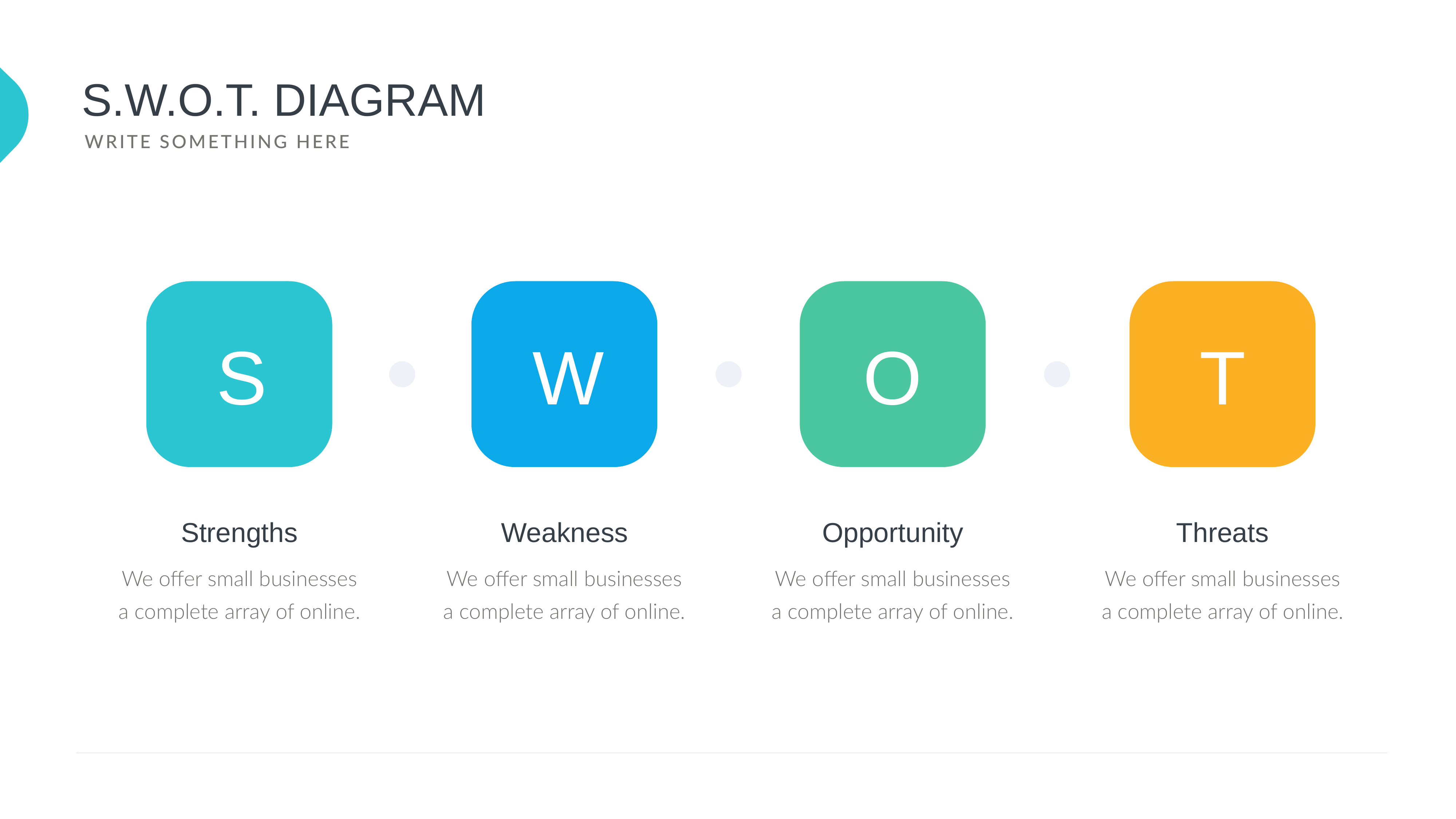

S.W.O.T. DIAGRAM
WRITE SOMETHING HERE

S
W
O
T

Strengths
Weakness
Opportunity
Threats
We offer small businesses a complete array of online.
We offer small businesses a complete array of online.
We offer small businesses a complete array of online.
We offer small businesses a complete array of online.